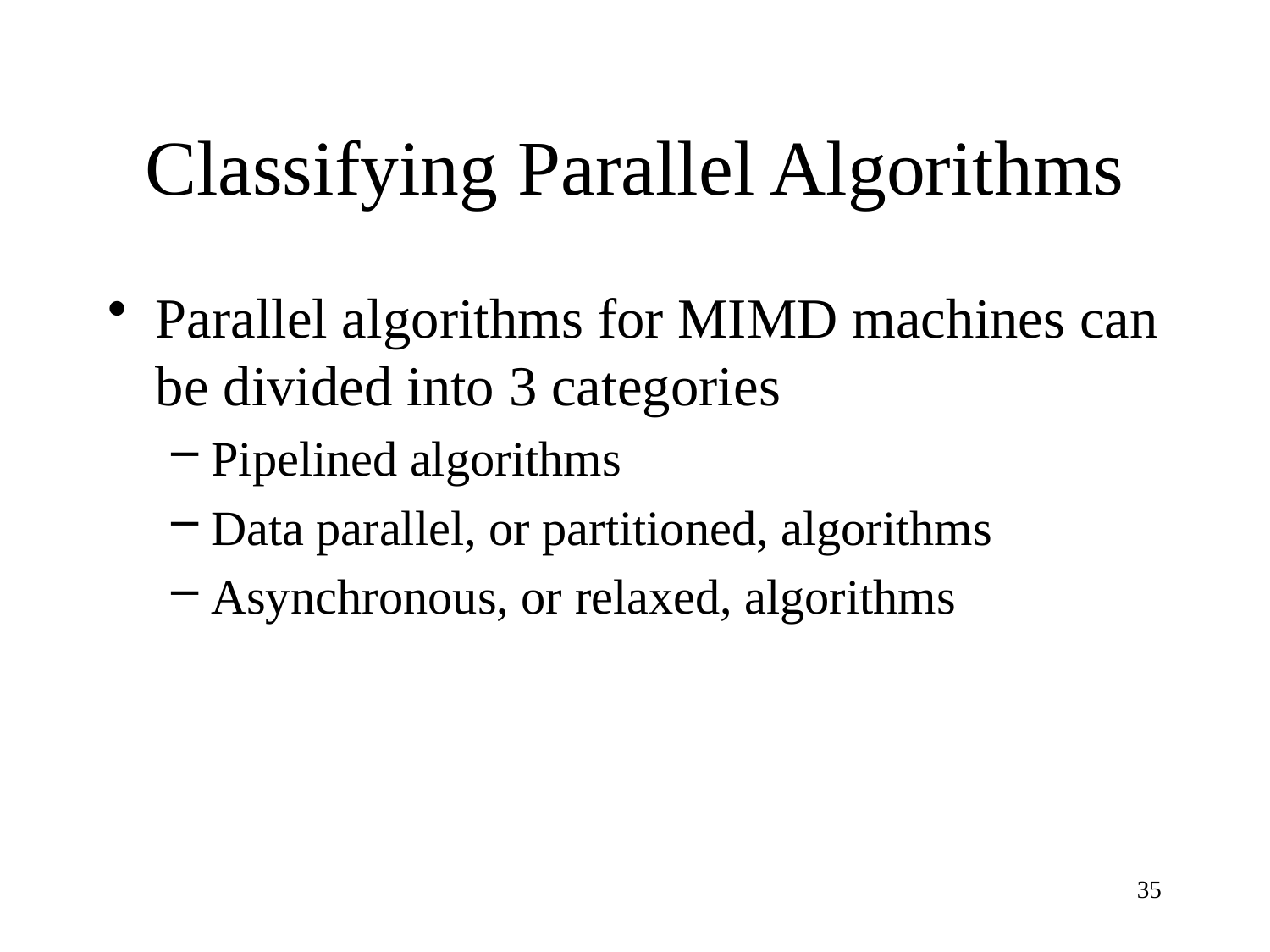

# Classifying Parallel Algorithms
Parallel algorithms for MIMD machines can be divided into 3 categories
Pipelined algorithms
Data parallel, or partitioned, algorithms
Asynchronous, or relaxed, algorithms
35